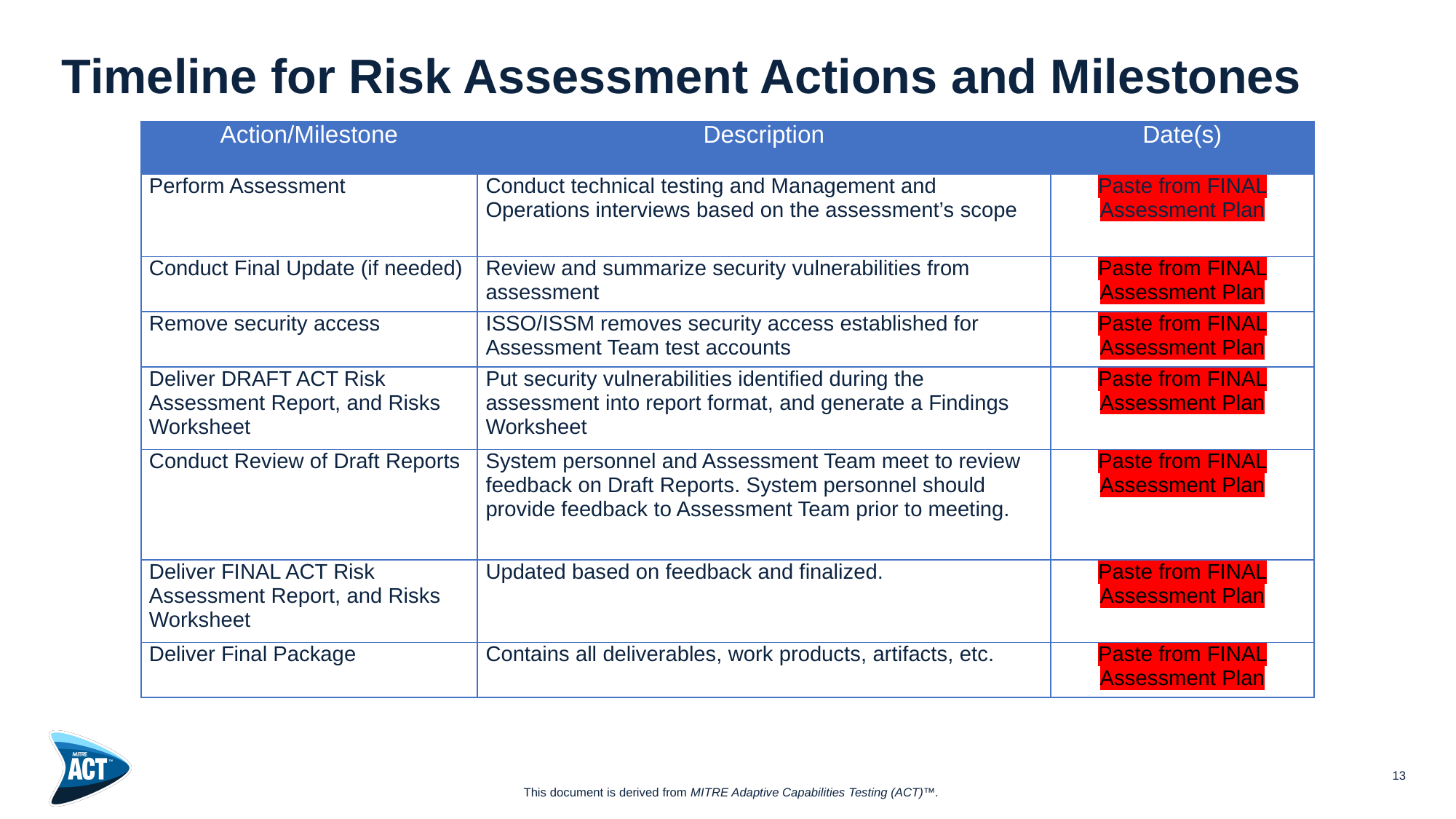

# Timeline for Risk Assessment Actions and Milestones
| Action/Milestone | Description | Date(s) |
| --- | --- | --- |
| Perform Assessment | Conduct technical testing and Management and Operations interviews based on the assessment’s scope | Paste from FINAL Assessment Plan |
| Conduct Final Update (if needed) | Review and summarize security vulnerabilities from assessment | Paste from FINAL Assessment Plan |
| Remove security access | ISSO/ISSM removes security access established for Assessment Team test accounts | Paste from FINAL Assessment Plan |
| Deliver DRAFT ACT Risk Assessment Report, and Risks Worksheet | Put security vulnerabilities identified during the assessment into report format, and generate a Findings Worksheet | Paste from FINAL Assessment Plan |
| Conduct Review of Draft Reports | System personnel and Assessment Team meet to review feedback on Draft Reports. System personnel should provide feedback to Assessment Team prior to meeting. | Paste from FINAL Assessment Plan |
| Deliver FINAL ACT Risk Assessment Report, and Risks Worksheet | Updated based on feedback and finalized. | Paste from FINAL Assessment Plan |
| Deliver Final Package | Contains all deliverables, work products, artifacts, etc. | Paste from FINAL Assessment Plan |
13